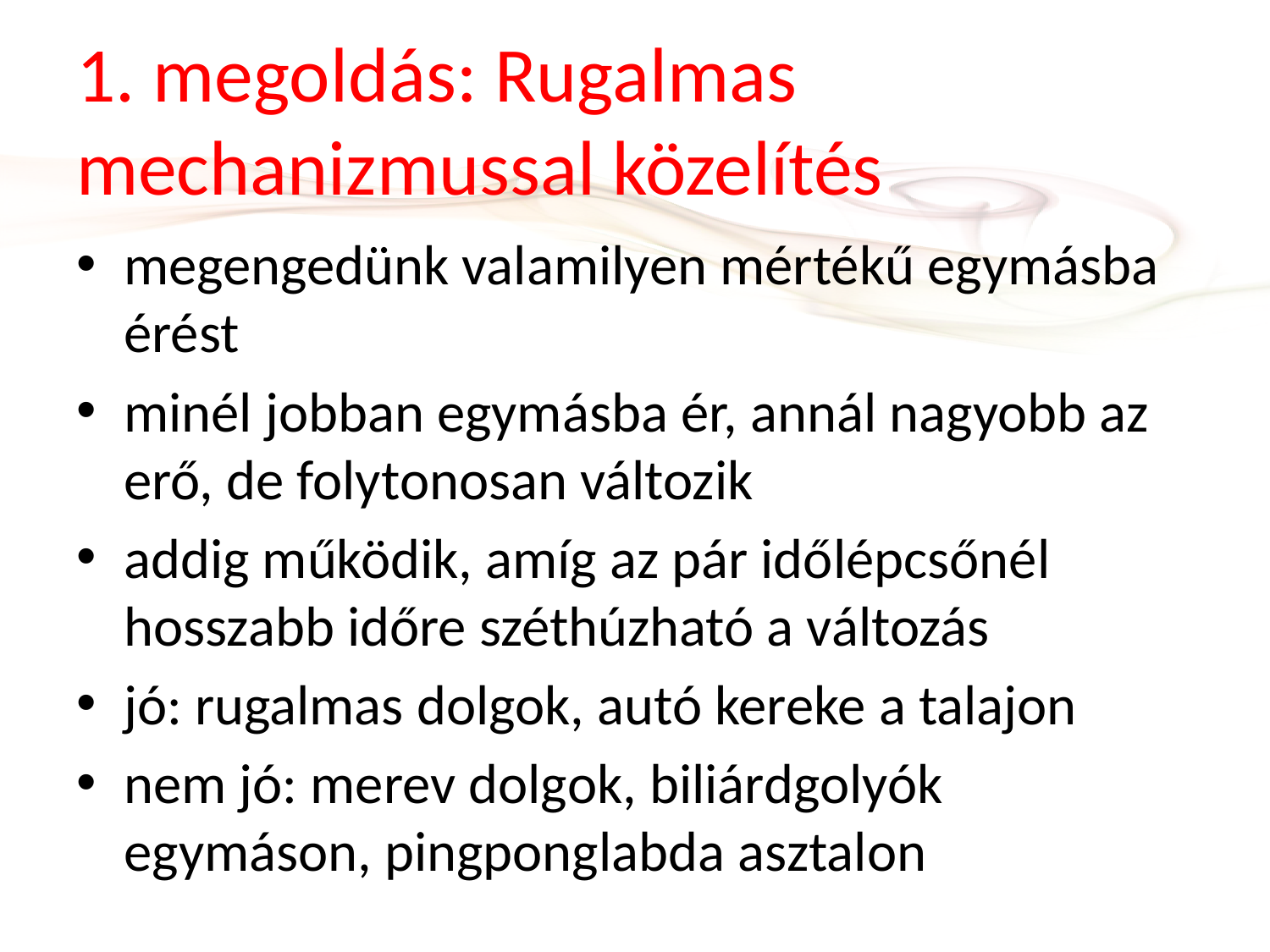

# 1. megoldás: Rugalmas mechanizmussal közelítés
megengedünk valamilyen mértékű egymásba érést
minél jobban egymásba ér, annál nagyobb az erő, de folytonosan változik
addig működik, amíg az pár időlépcsőnél hosszabb időre széthúzható a változás
jó: rugalmas dolgok, autó kereke a talajon
nem jó: merev dolgok, biliárdgolyók egymáson, pingponglabda asztalon